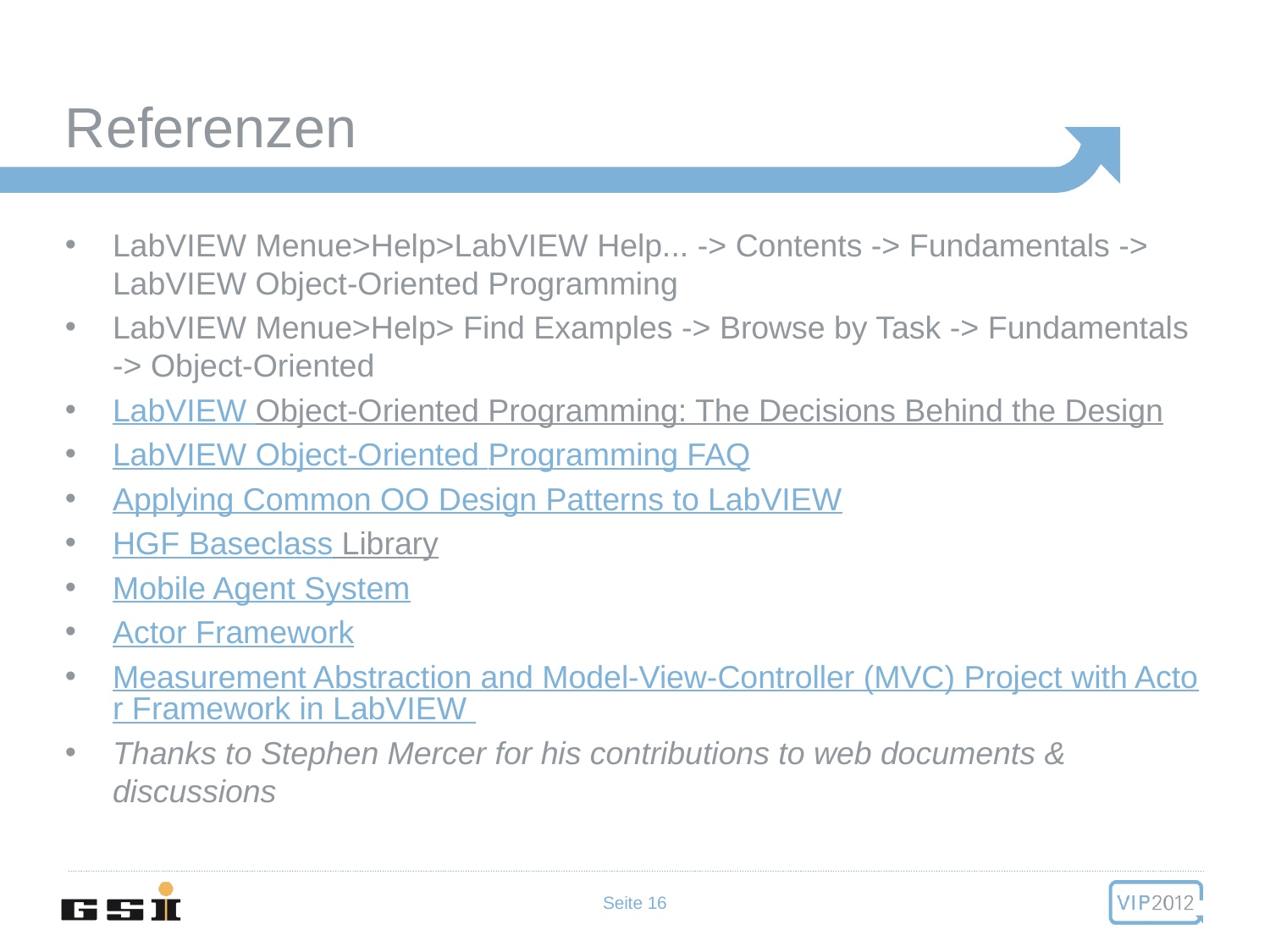

# Referenzen
LabVIEW Menue>Help>LabVIEW Help... -> Contents -> Fundamentals -> LabVIEW Object-Oriented Programming
LabVIEW Menue>Help> Find Examples -> Browse by Task -> Fundamentals -> Object-Oriented
LabVIEW Object-Oriented Programming: The Decisions Behind the Design
LabVIEW Object-Oriented Programming FAQ
Applying Common OO Design Patterns to LabVIEW
HGF Baseclass Library
Mobile Agent System
Actor Framework
Measurement Abstraction and Model-View-Controller (MVC) Project with Actor Framework in LabVIEW
Thanks to Stephen Mercer for his contributions to web documents & discussions
Seite 16